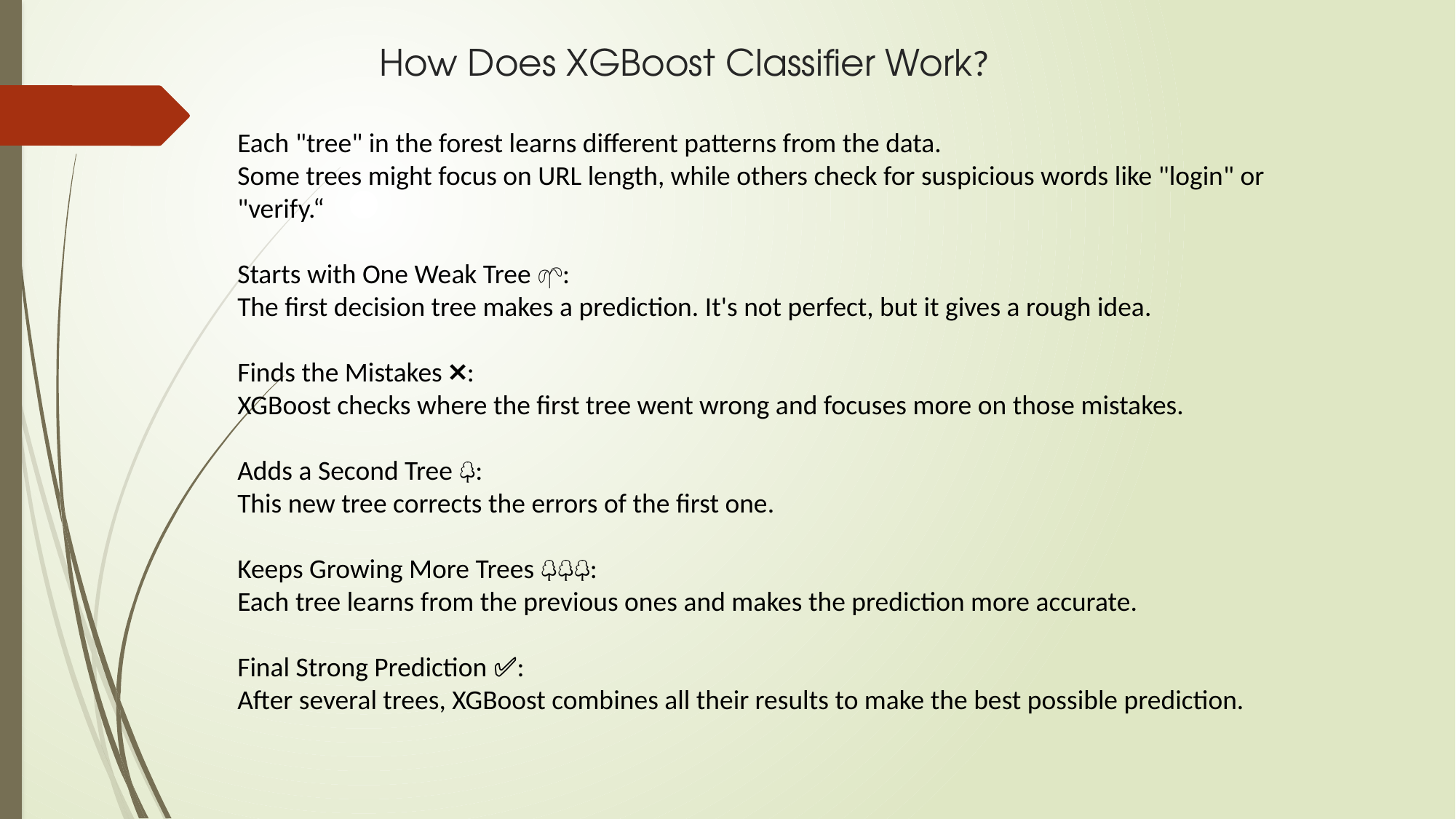

# How Does XGBoost Classifier Work?
Each "tree" in the forest learns different patterns from the data.
Some trees might focus on URL length, while others check for suspicious words like "login" or "verify.“

Starts with One Weak Tree 🌱:
The first decision tree makes a prediction. It's not perfect, but it gives a rough idea.

Finds the Mistakes ❌:
XGBoost checks where the first tree went wrong and focuses more on those mistakes.

Adds a Second Tree 🌳:
This new tree corrects the errors of the first one.

Keeps Growing More Trees 🌳🌳🌳:
Each tree learns from the previous ones and makes the prediction more accurate.

Final Strong Prediction ✅:
After several trees, XGBoost combines all their results to make the best possible prediction.